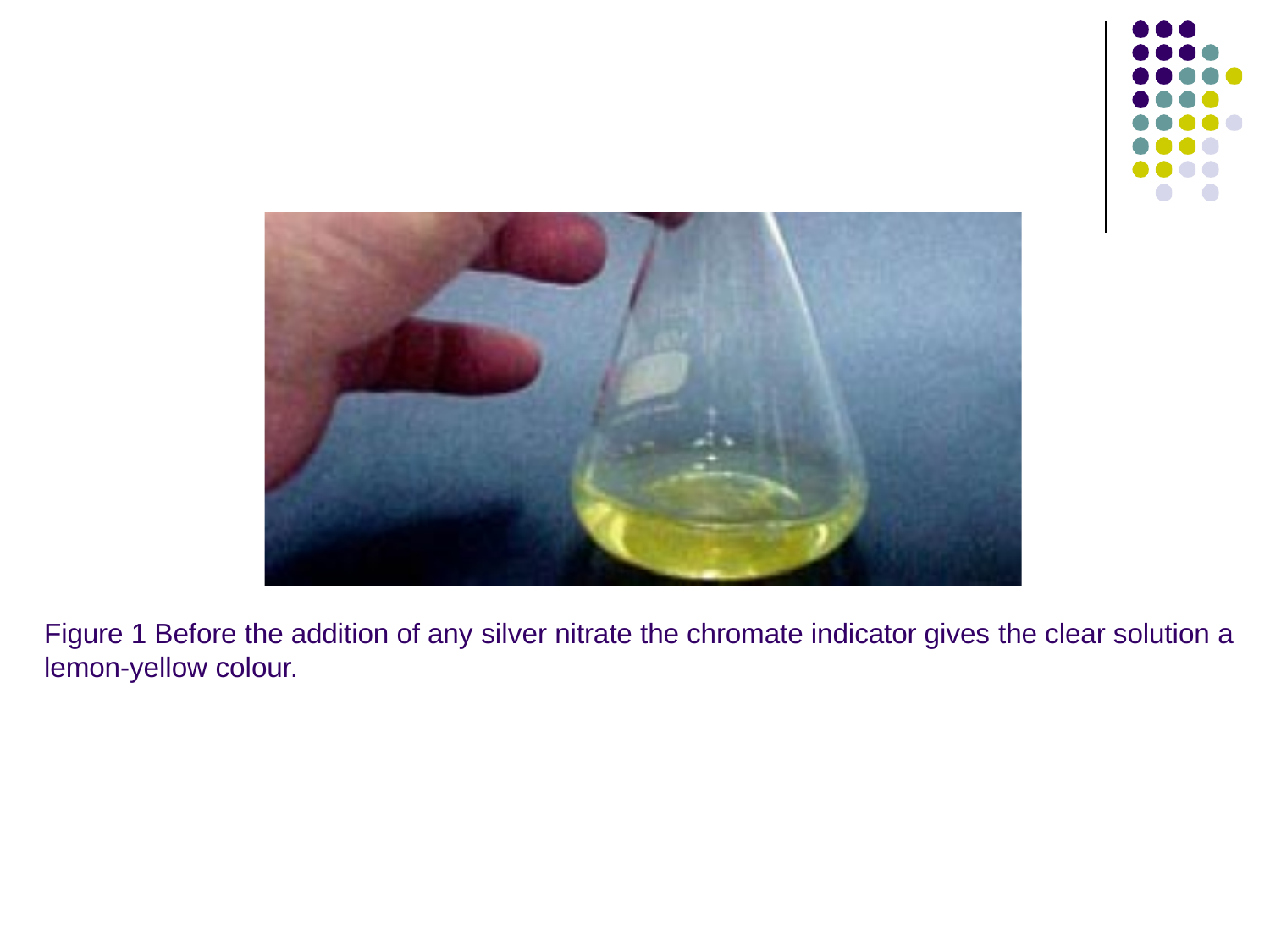

Figure 1 Before the addition of any silver nitrate the chromate indicator gives the clear solution a lemon-yellow colour.